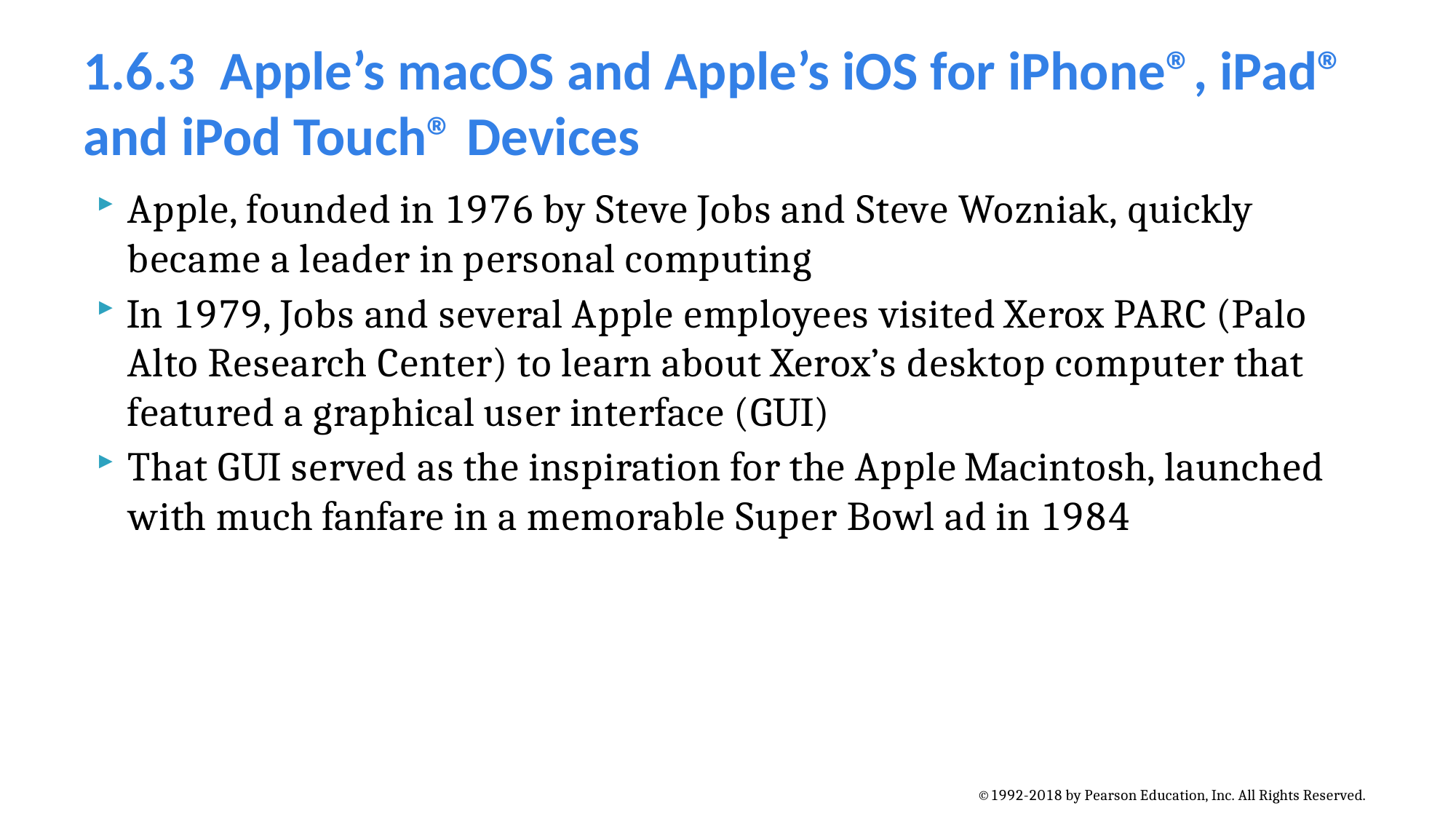

# 1.6.3  Apple’s macOS and Apple’s iOS for iPhone®, iPad® and iPod Touch® Devices
Apple, founded in 1976 by Steve Jobs and Steve Wozniak, quickly became a leader in personal computing
In 1979, Jobs and several Apple employees visited Xerox PARC (Palo Alto Research Center) to learn about Xerox’s desktop computer that featured a graphical user interface (GUI)
That GUI served as the inspiration for the Apple Macintosh, launched with much fanfare in a memorable Super Bowl ad in 1984

©1992-2018 by Pearson Education, Inc. All Rights Reserved.